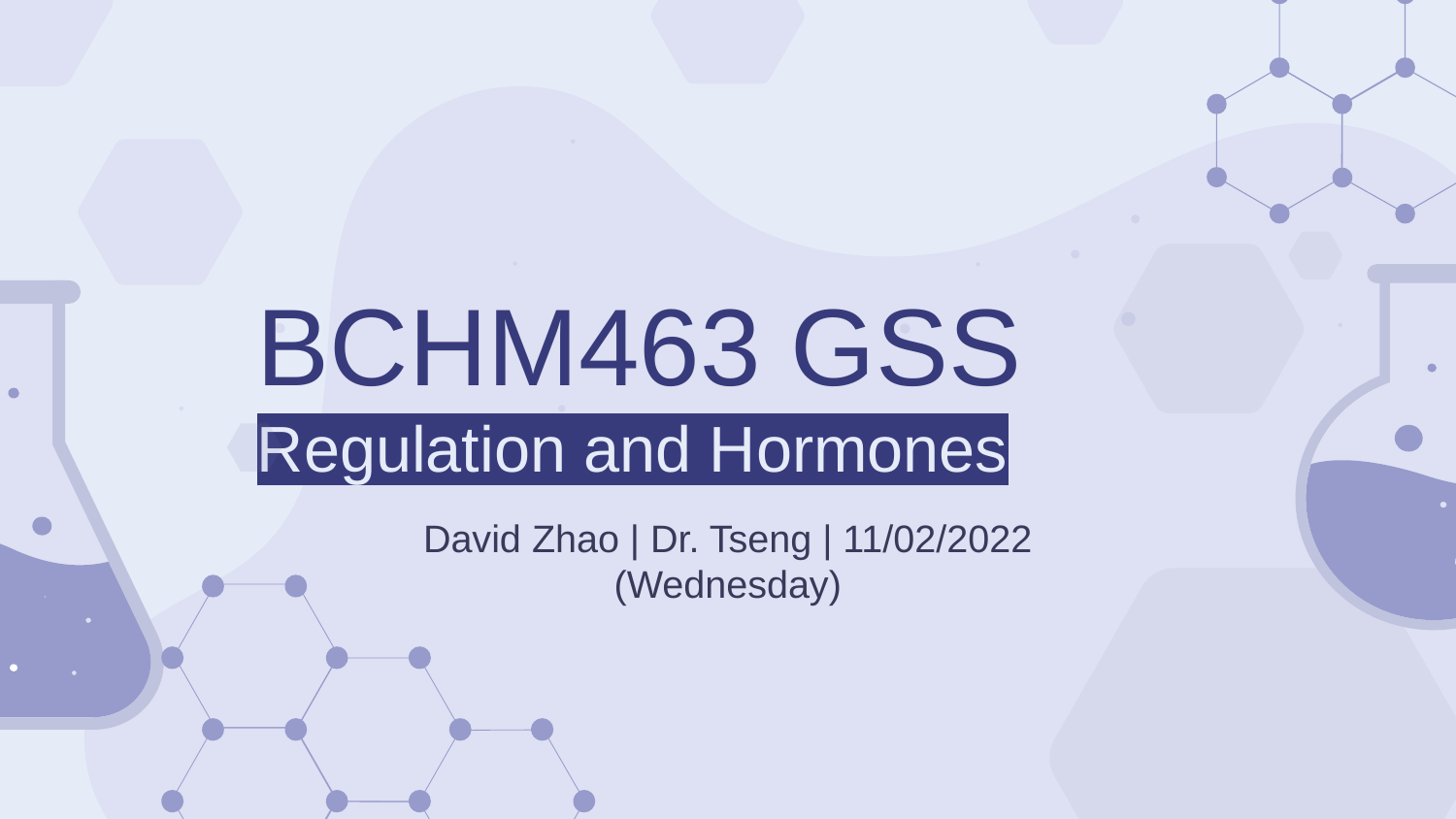

# BCHM463 GSS Regulation and Hormones

David Zhao | Dr. Tseng | 11/02/2022 (Wednesday)